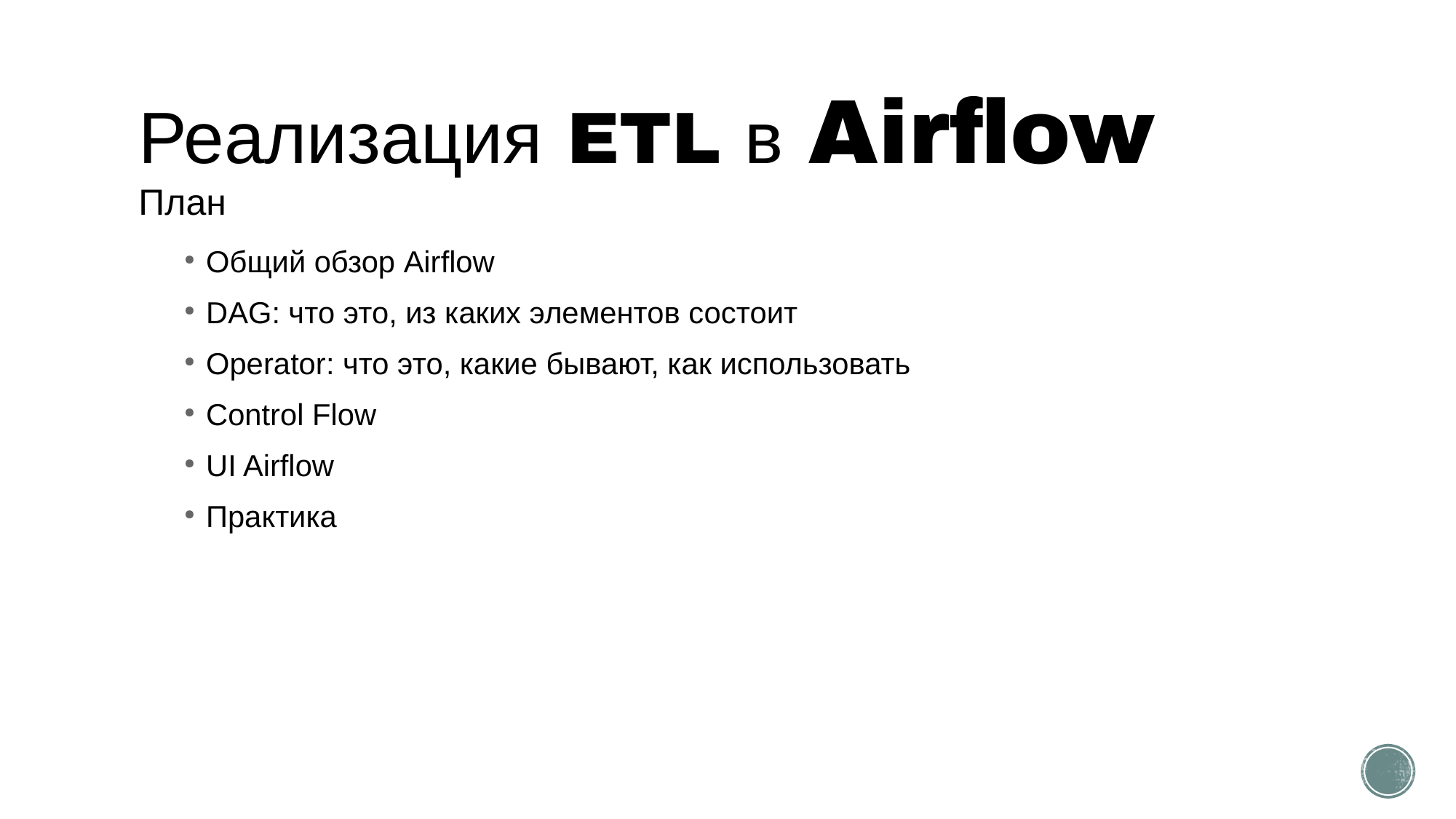

# Реализация ETL в Airflow План
Общий обзор Airflow
DAG: что это, из каких элементов состоит
Operator: что это, какие бывают, как использовать
Control Flow
UI Airflow
Практика